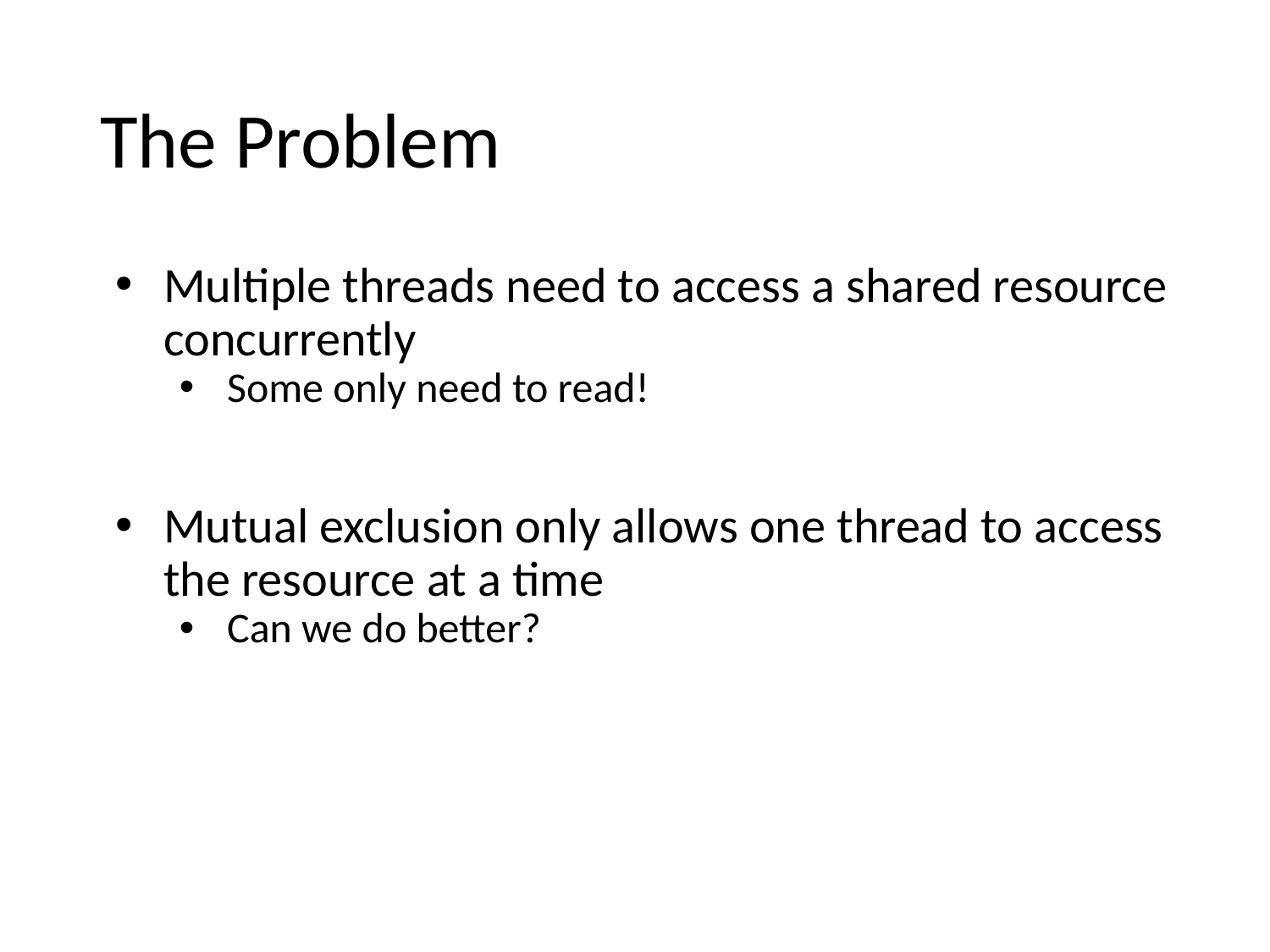

# The Problem
Multiple threads need to access a shared resource concurrently
Some only need to read!

Mutual exclusion only allows one thread to access the resource at a time
Can we do better?